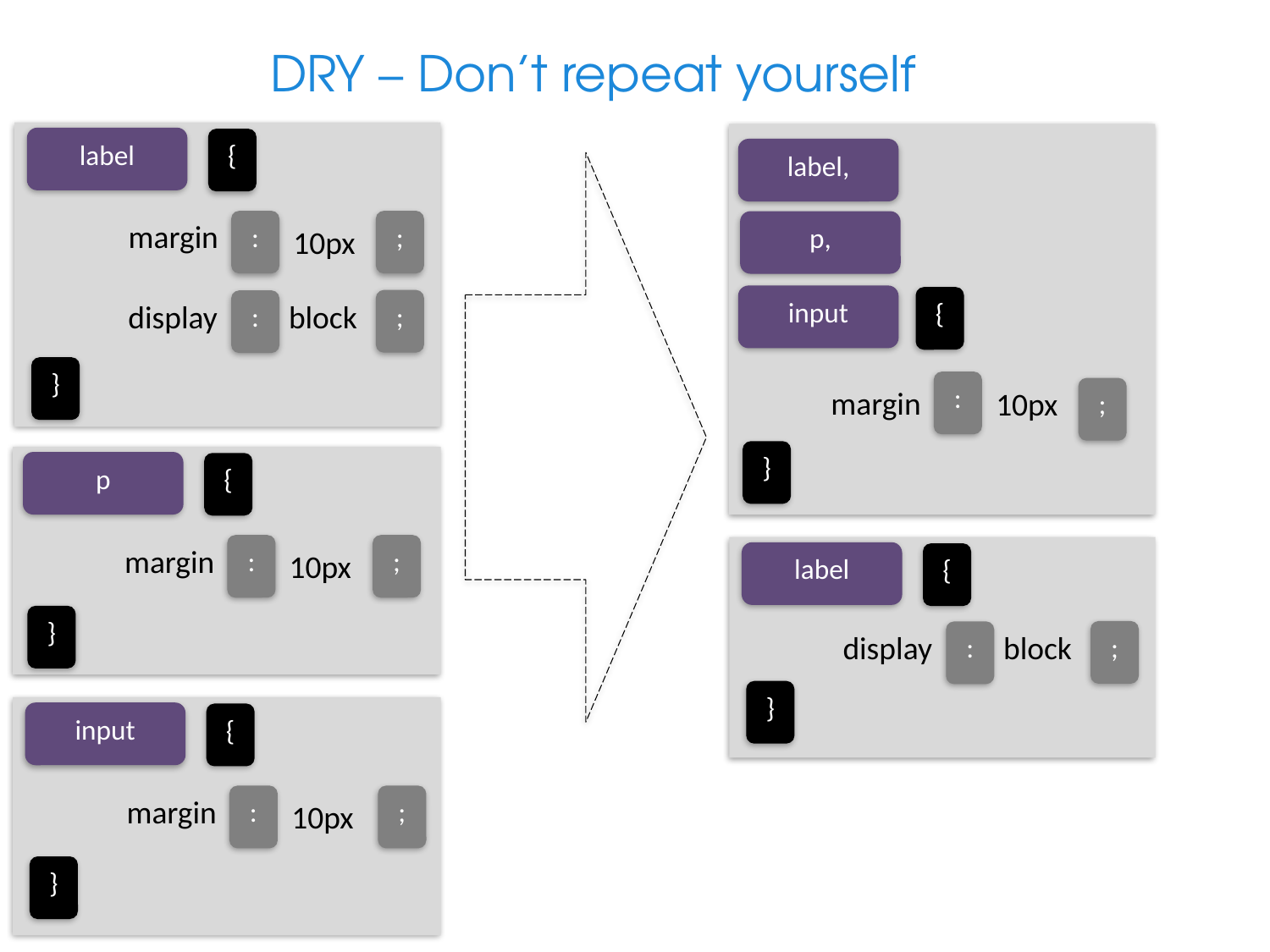

DRY – Don’t repeat yourself

label
{
margin
:
;
10px
}
label,
:
margin
10px
;
}

p,
input
{
;
:
display
block

p
{
margin
:
;
10px
}

label
{
}
;
:
display
block

input
{
margin
:
;
10px
}